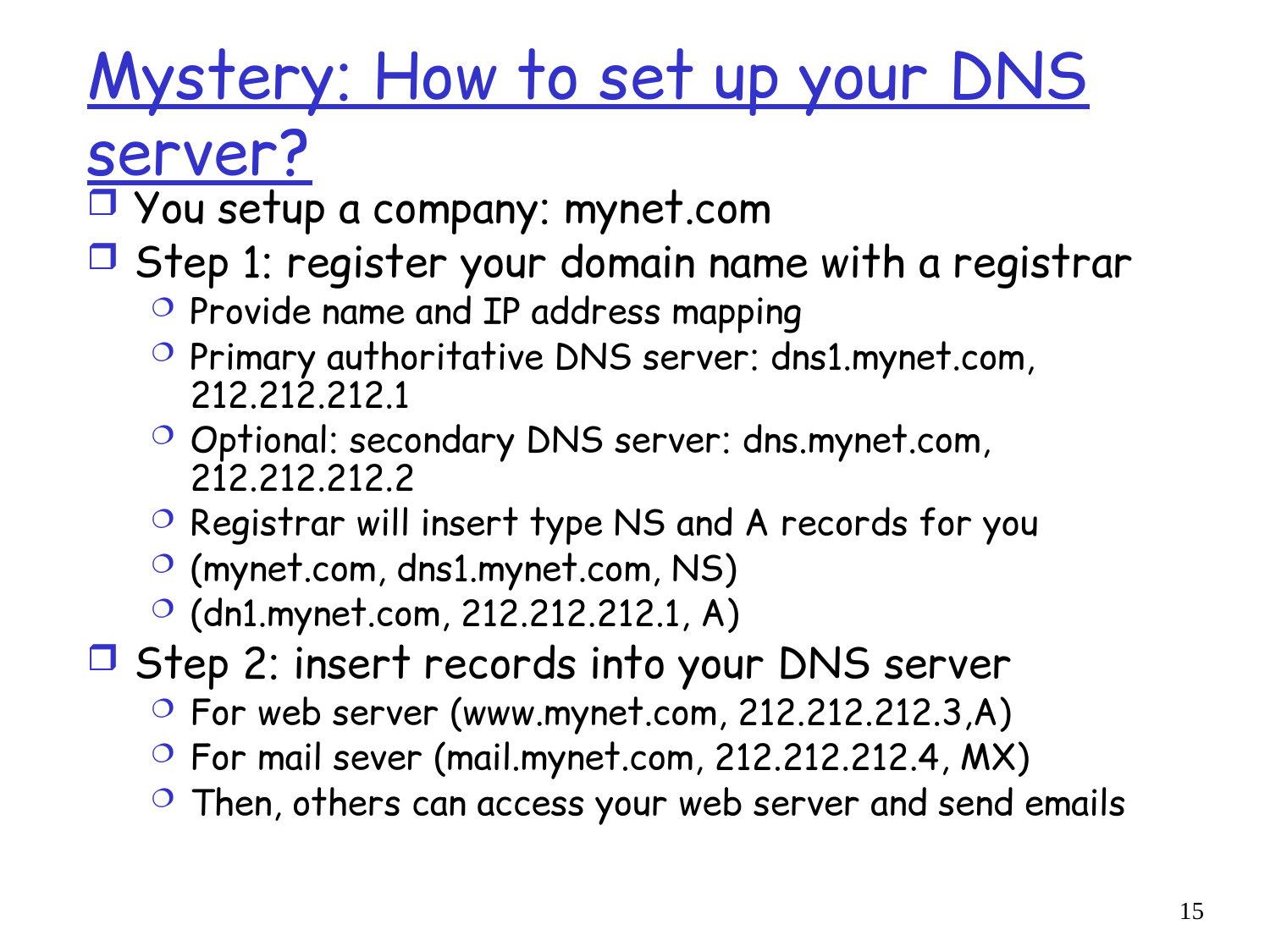

# Mystery: How to set up your DNS server?
You setup a company: mynet.com
Step 1: register your domain name with a registrar
Provide name and IP address mapping
Primary authoritative DNS server: dns1.mynet.com, 212.212.212.1
Optional: secondary DNS server: dns.mynet.com, 212.212.212.2
Registrar will insert type NS and A records for you
(mynet.com, dns1.mynet.com, NS)
(dn1.mynet.com, 212.212.212.1, A)
Step 2: insert records into your DNS server
For web server (www.mynet.com, 212.212.212.3,A)
For mail sever (mail.mynet.com, 212.212.212.4, MX)
Then, others can access your web server and send emails
15